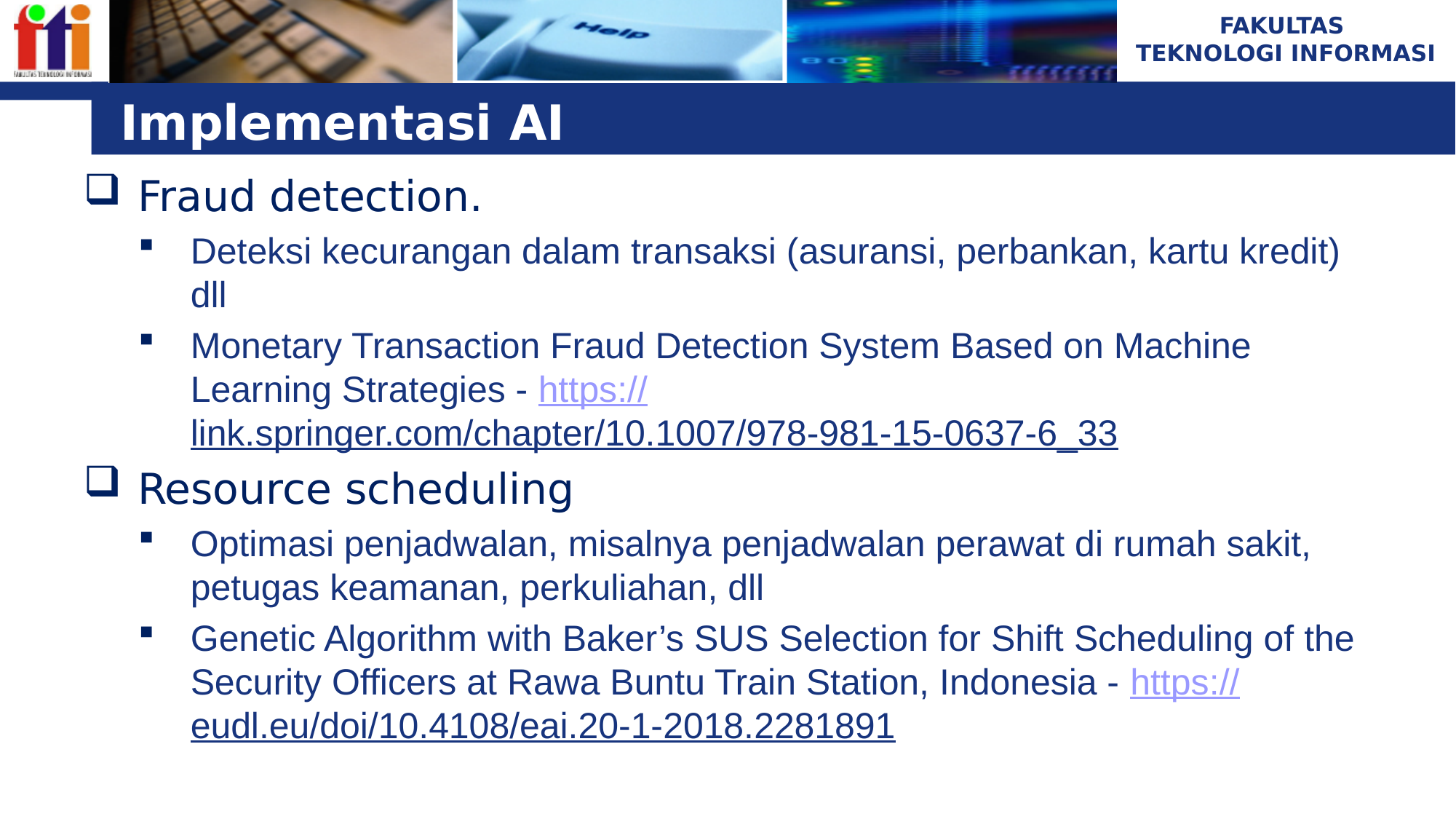

# Implementasi AI
Fraud detection.
Deteksi kecurangan dalam transaksi (asuransi, perbankan, kartu kredit) dll
Monetary Transaction Fraud Detection System Based on Machine Learning Strategies - https://link.springer.com/chapter/10.1007/978-981-15-0637-6_33
Resource scheduling
Optimasi penjadwalan, misalnya penjadwalan perawat di rumah sakit, petugas keamanan, perkuliahan, dll
Genetic Algorithm with Baker’s SUS Selection for Shift Scheduling of the Security Officers at Rawa Buntu Train Station, Indonesia - https://eudl.eu/doi/10.4108/eai.20-1-2018.2281891